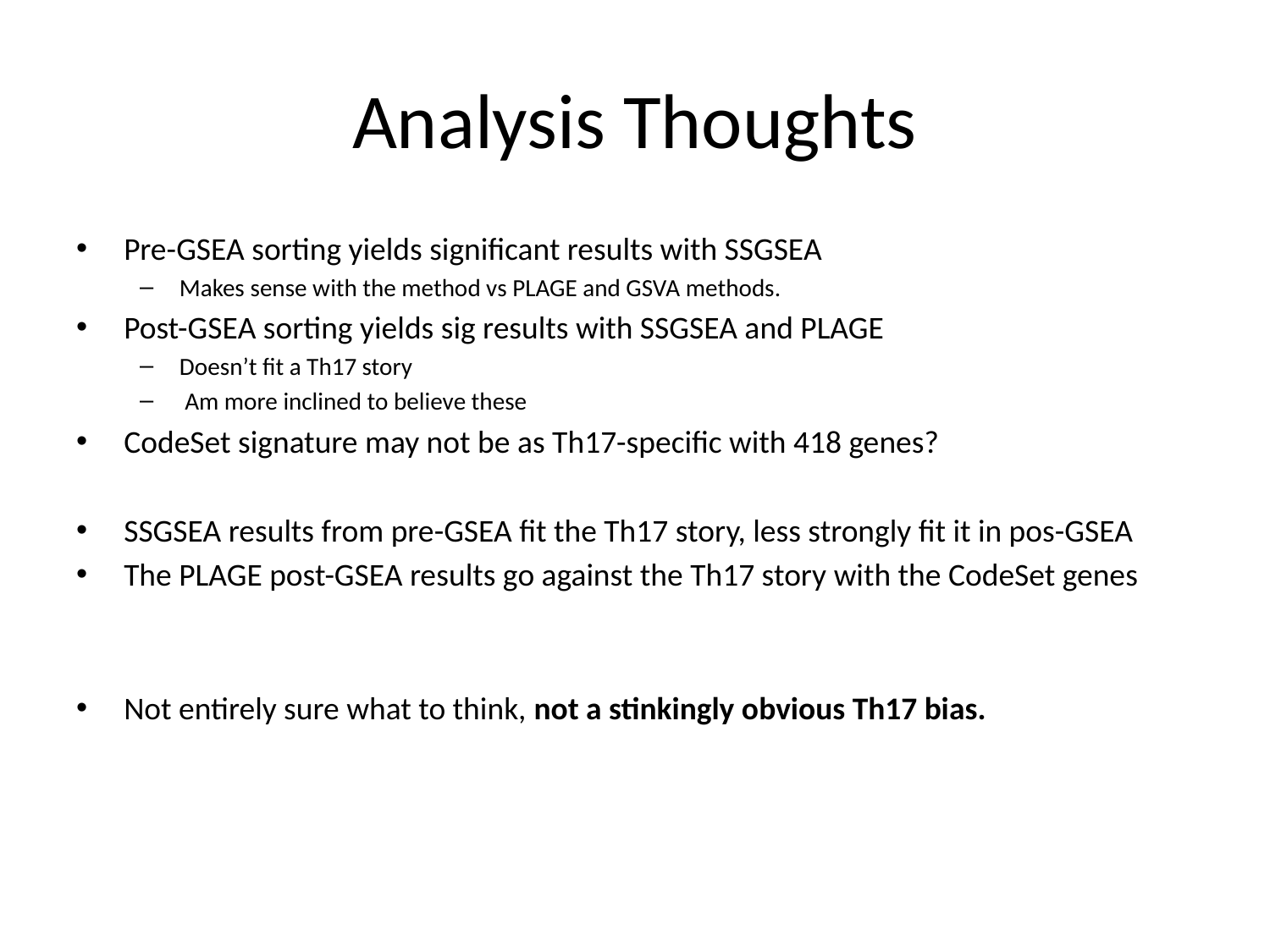

# Analysis Thoughts
Pre-GSEA sorting yields significant results with SSGSEA
Makes sense with the method vs PLAGE and GSVA methods.
Post-GSEA sorting yields sig results with SSGSEA and PLAGE
Doesn’t fit a Th17 story
 Am more inclined to believe these
CodeSet signature may not be as Th17-specific with 418 genes?

SSGSEA results from pre-GSEA fit the Th17 story, less strongly fit it in pos-GSEA
The PLAGE post-GSEA results go against the Th17 story with the CodeSet genes

Not entirely sure what to think, not a stinkingly obvious Th17 bias.